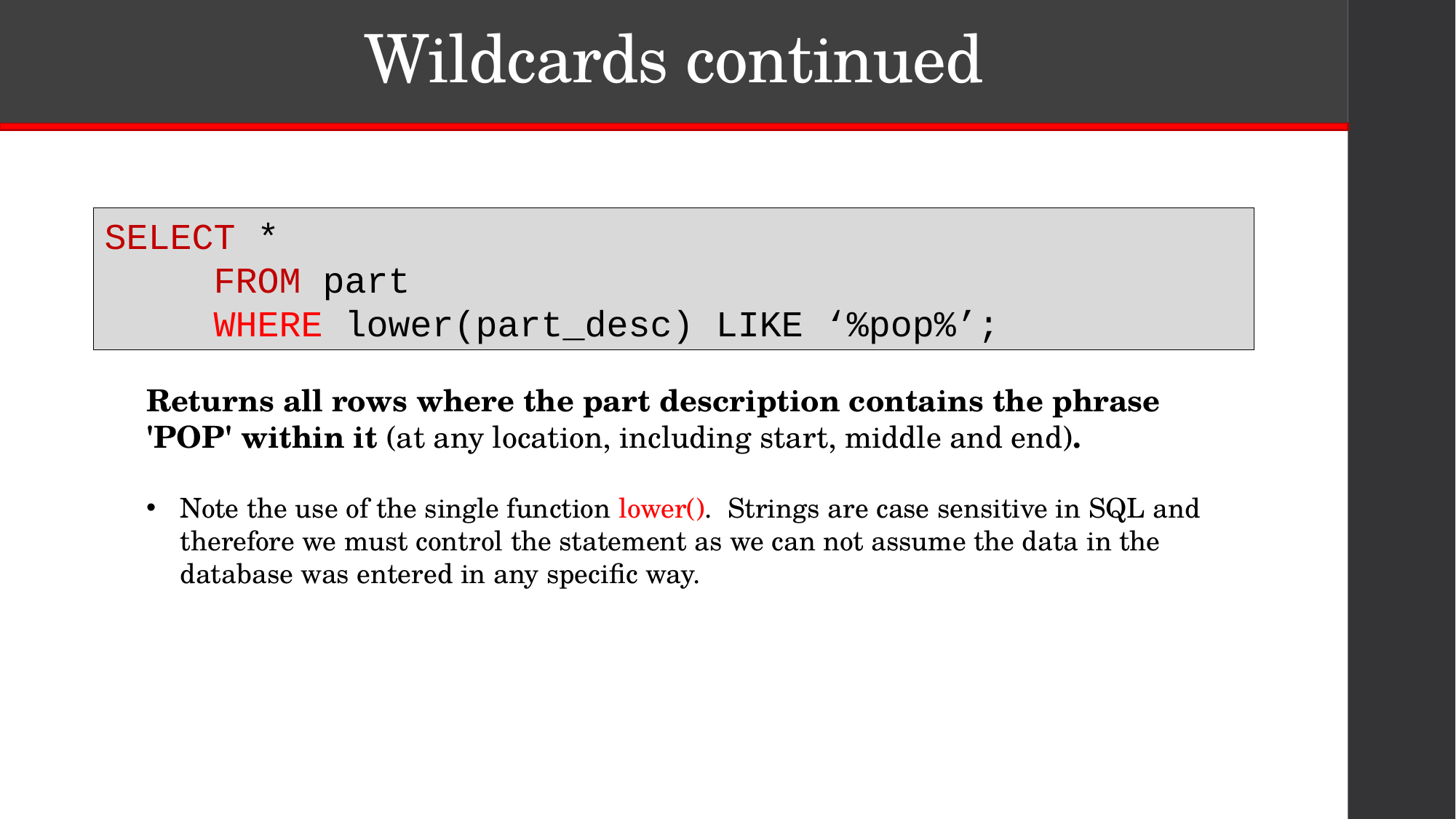

# Wildcards continued
SELECT *
	FROM part
	WHERE lower(part_desc) LIKE ‘%pop%’;
Returns all rows where the part description contains the phrase 'POP' within it (at any location, including start, middle and end).
Note the use of the single function lower().  Strings are case sensitive in SQL and therefore we must control the statement as we can not assume the data in the database was entered in any specific way.